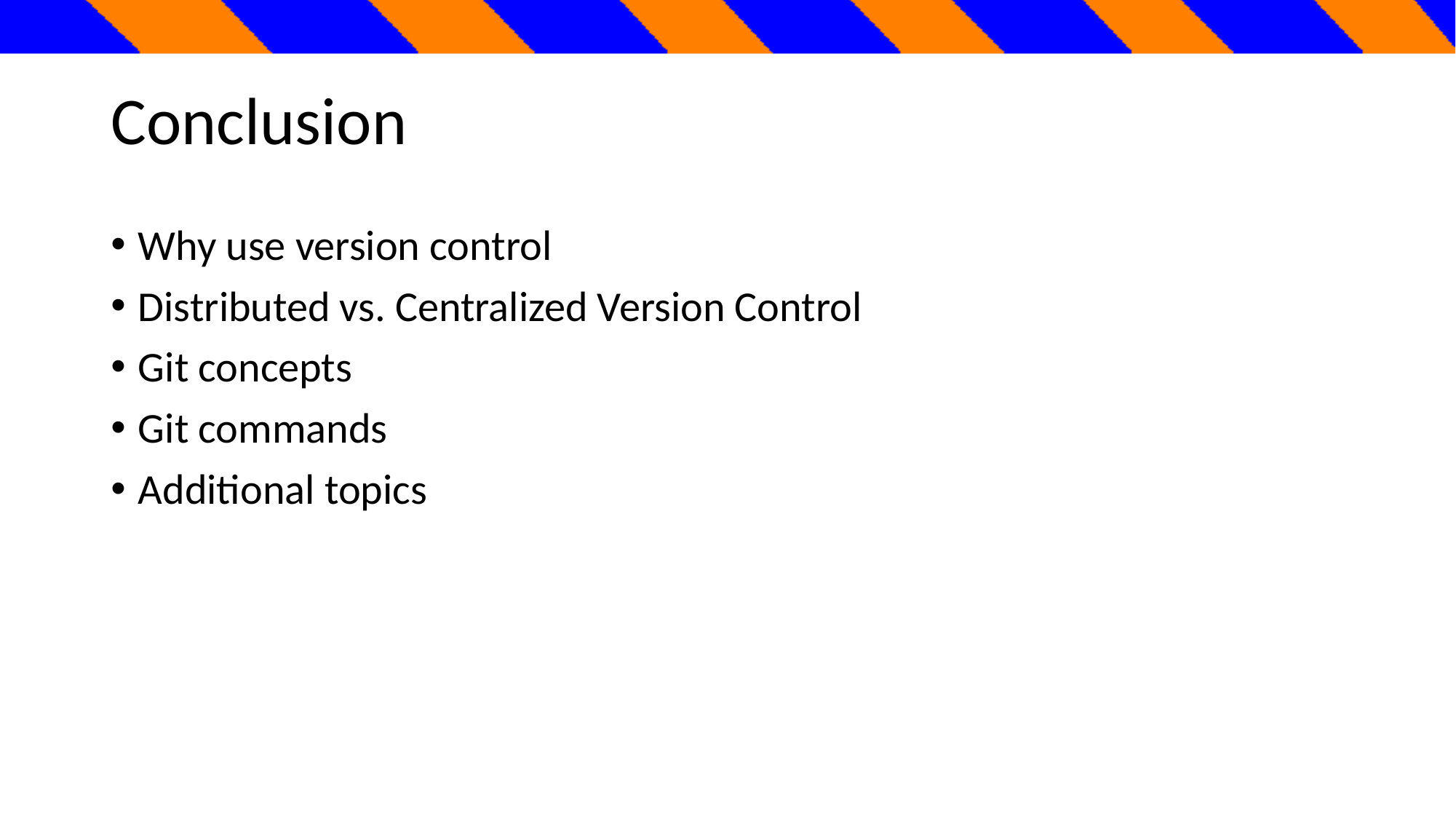

# Conclusion
Why use version control
Distributed vs. Centralized Version Control
Git concepts
Git commands
Additional topics